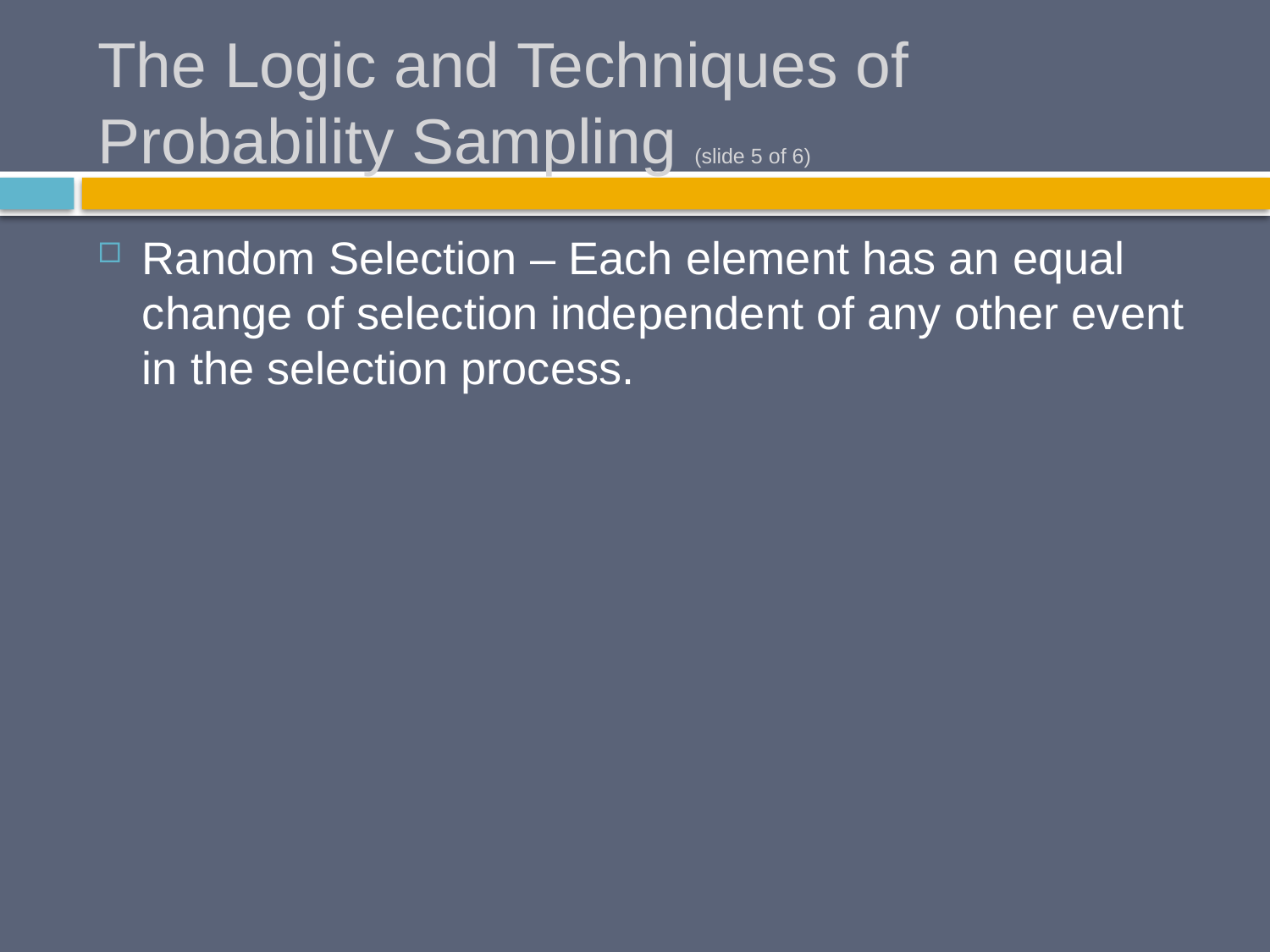

# The Logic and Techniques of Probability Sampling (slide 5 of 6)
Random Selection – Each element has an equal change of selection independent of any other event in the selection process.